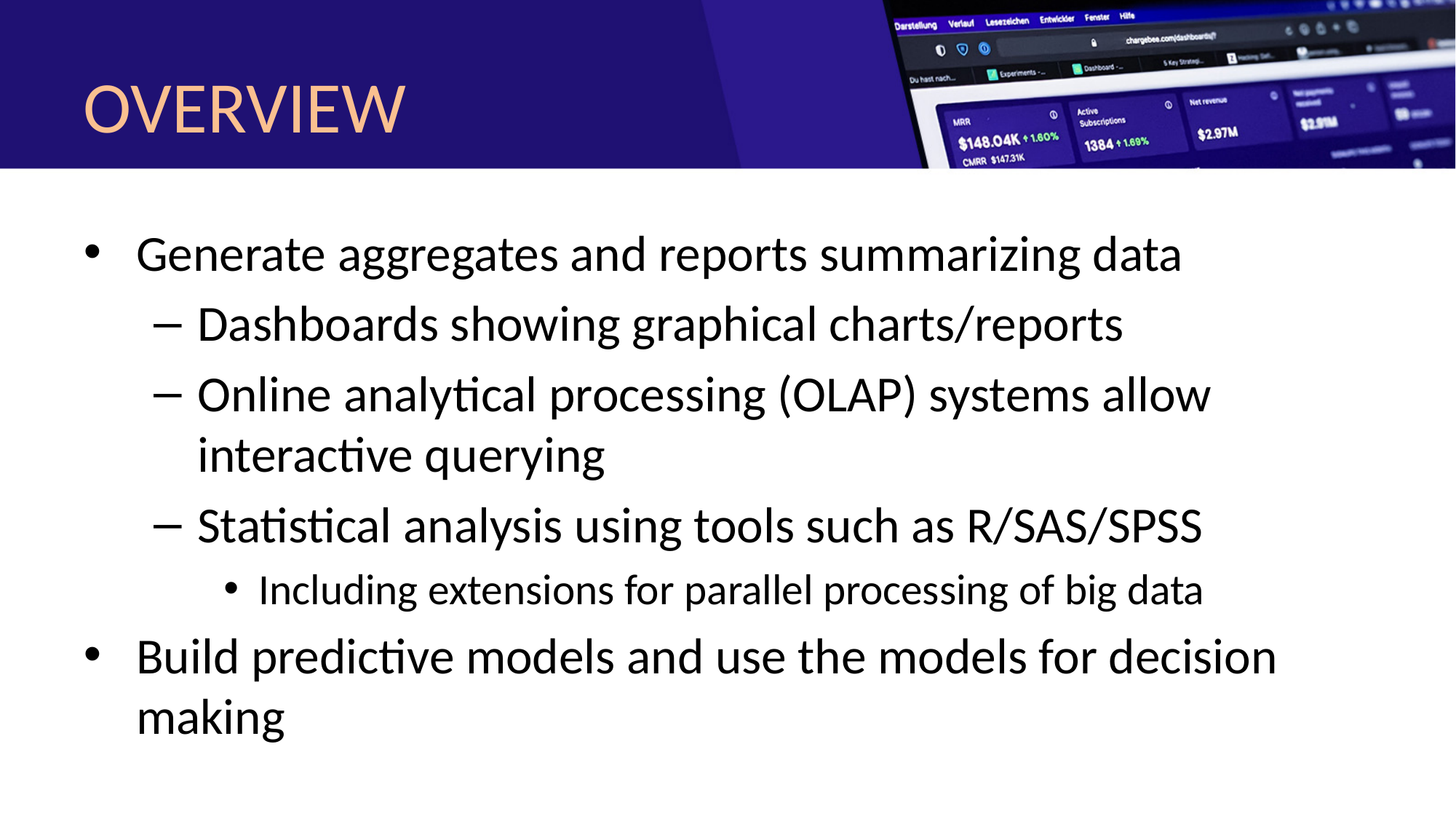

# OVERVIEW
Generate aggregates and reports summarizing data
Dashboards showing graphical charts/reports
Online analytical processing (OLAP) systems allow interactive querying
Statistical analysis using tools such as R/SAS/SPSS
Including extensions for parallel processing of big data
Build predictive models and use the models for decision making